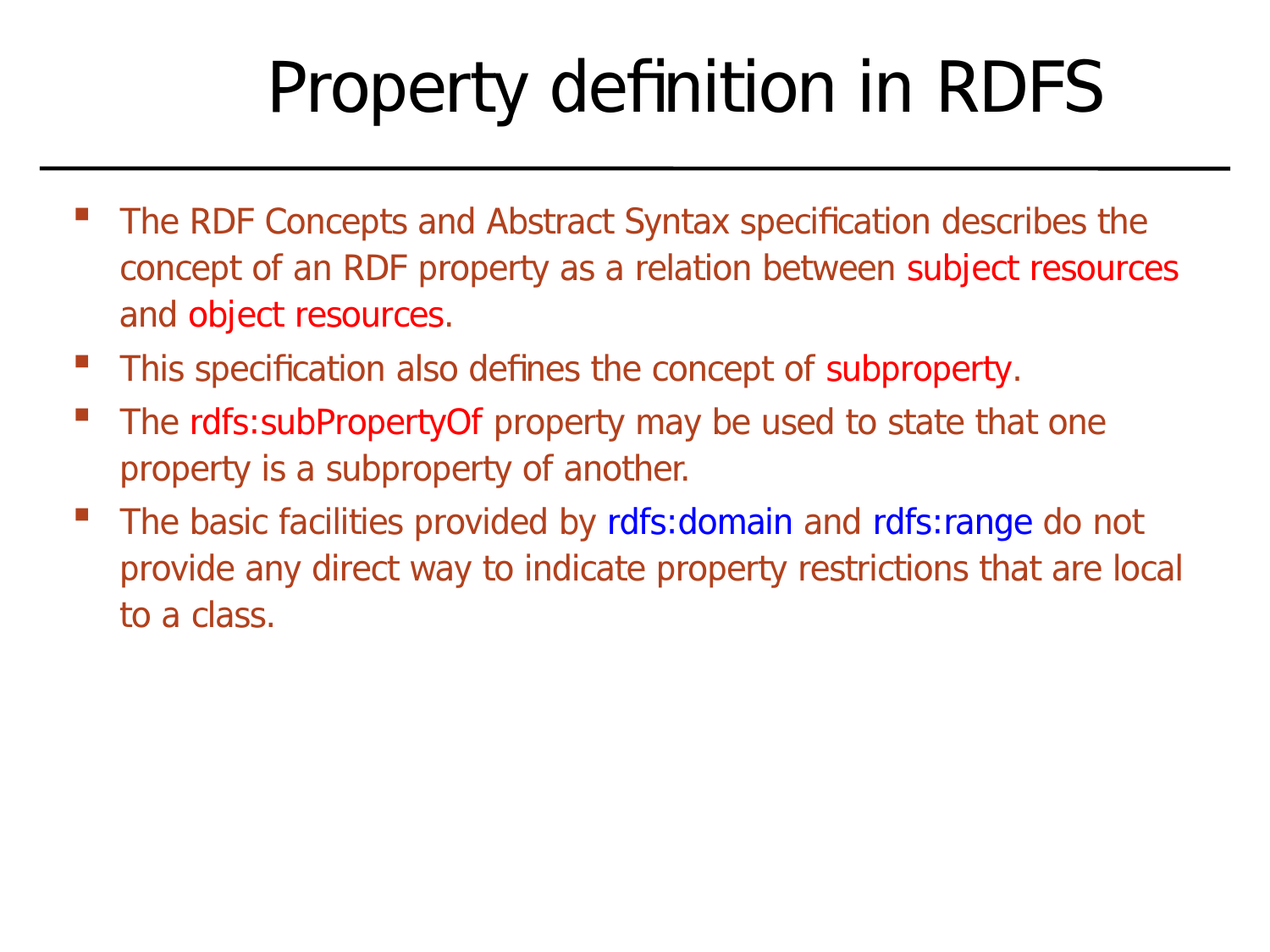

12
# Property definition in RDFS
The RDF Concepts and Abstract Syntax specification describes the concept of an RDF property as a relation between subject resources and object resources.
This specification also defines the concept of subproperty.
The rdfs:subPropertyOf property may be used to state that one property is a subproperty of another.
The basic facilities provided by rdfs:domain and rdfs:range do not provide any direct way to indicate property restrictions that are local to a class.